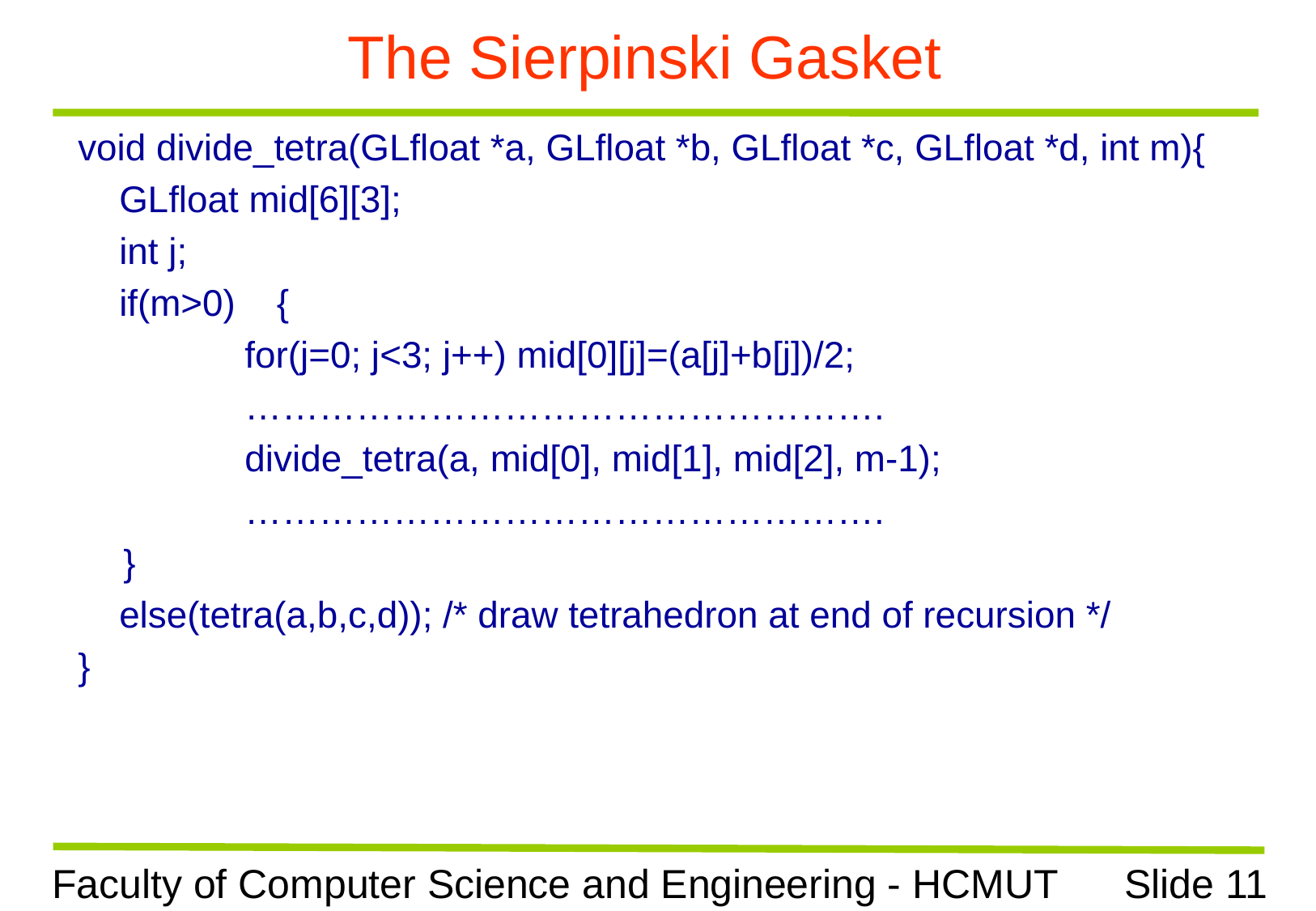

# The Sierpinski Gasket
void divide_tetra(GLfloat *a, GLfloat *b, GLfloat *c, GLfloat *d, int m){
    GLfloat mid[6][3];
    int j;
    if(m>0)    {
		for(j=0; j<3; j++) mid[0][j]=(a[j]+b[j])/2;
		…………………………………………….
		divide_tetra(a, mid[0], mid[1], mid[2], m-1);
		…………………………………………….
	}
    else(tetra(a,b,c,d)); /* draw tetrahedron at end of recursion */
}